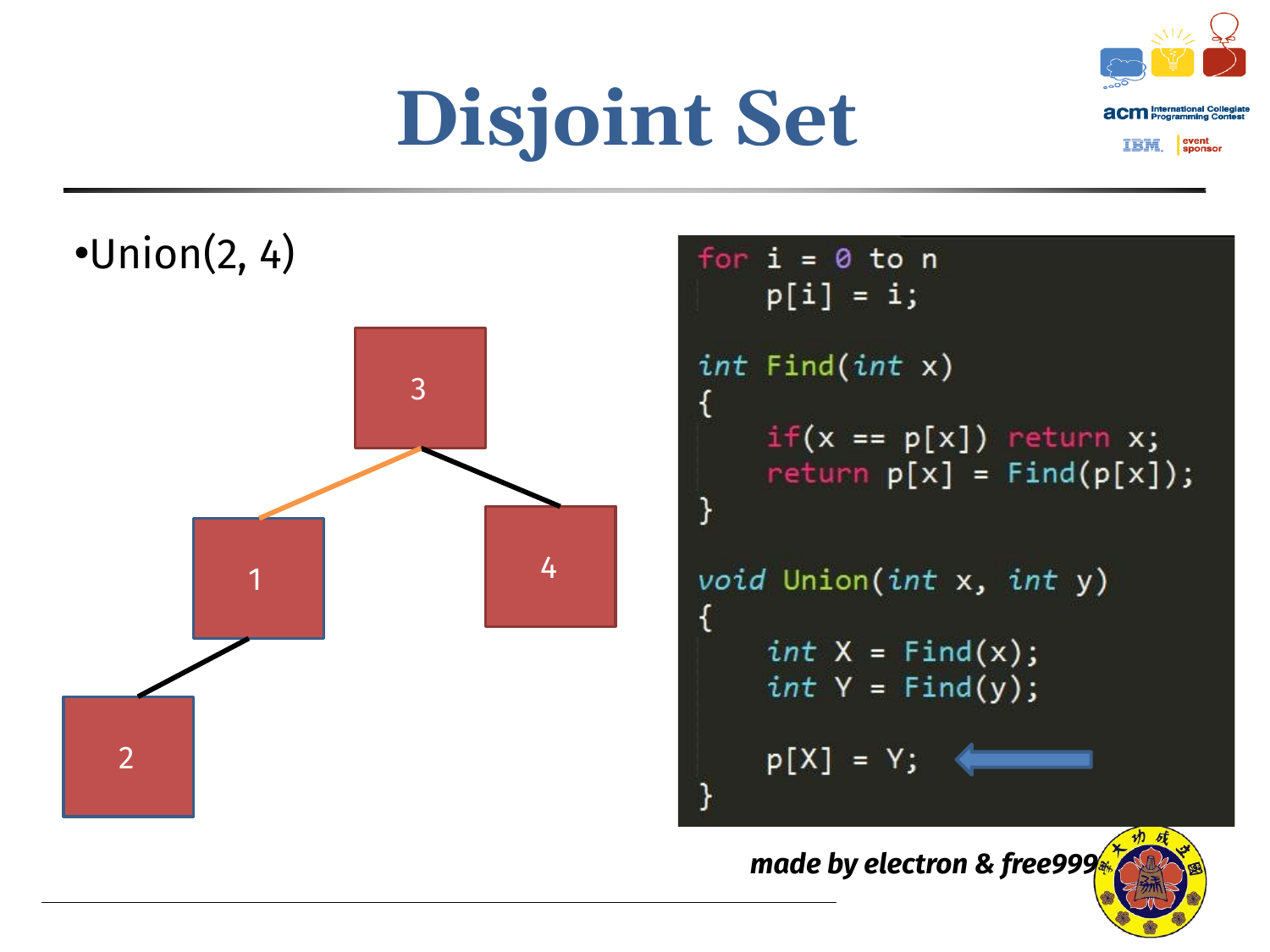

Disjoint Set

Union(2, 4)

3

4
1

2

made by electron & free999